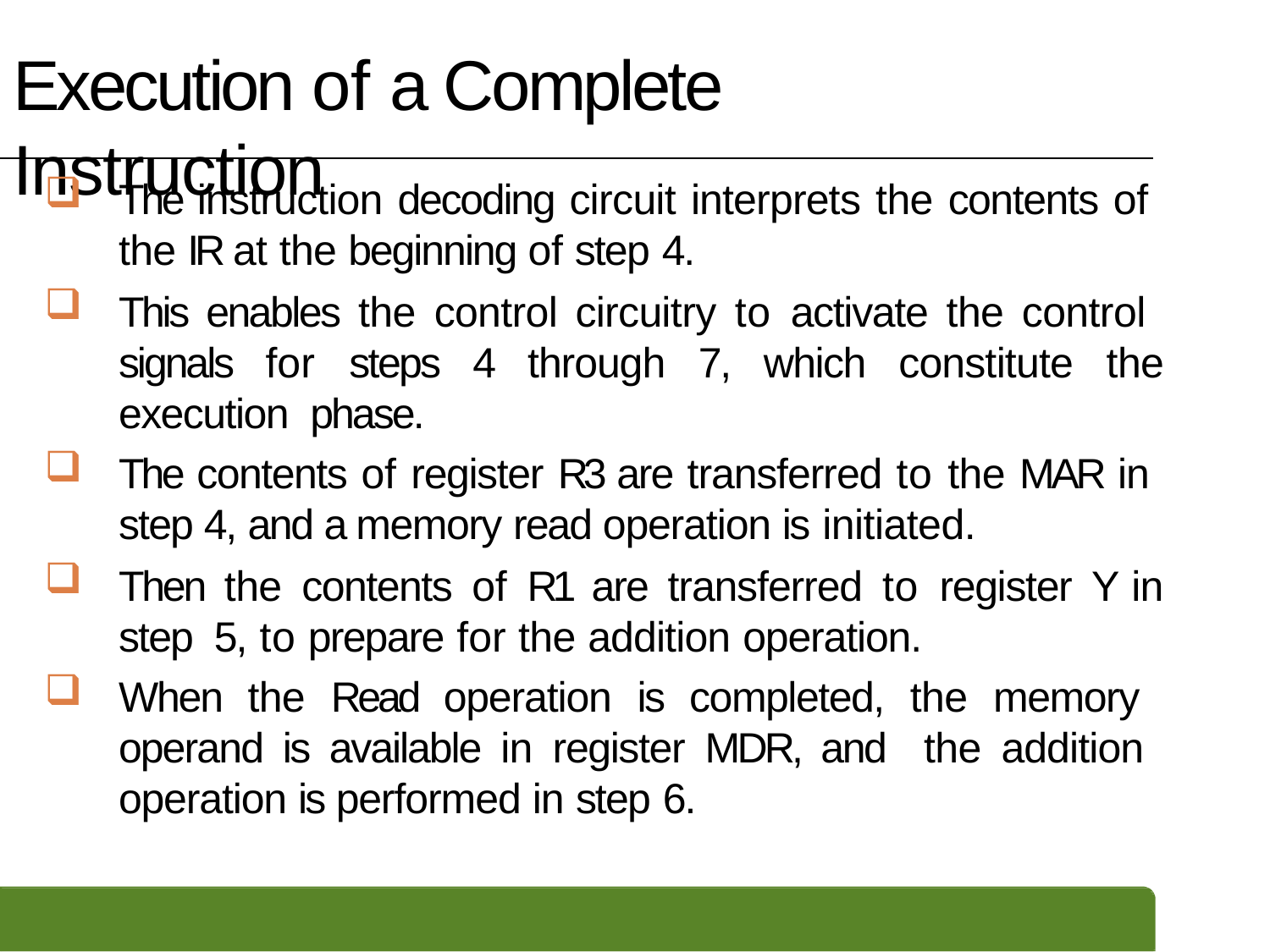

# Execution of a Complete Instruction

The instruction decoding circuit interprets the contents of  the IR at the beginning of step 4.
This enables the control circuitry to activate the control  signals for steps 4 through 7, which constitute the execution  phase.
The contents of register R3 are transferred to the MAR in  step 4, and a memory read operation is initiated.
Then the contents of R1 are transferred to register Y in step  5, to prepare for the addition operation.
When the Read operation is completed, the memory  operand is available in register MDR, and  the addition  operation is performed in step 6.